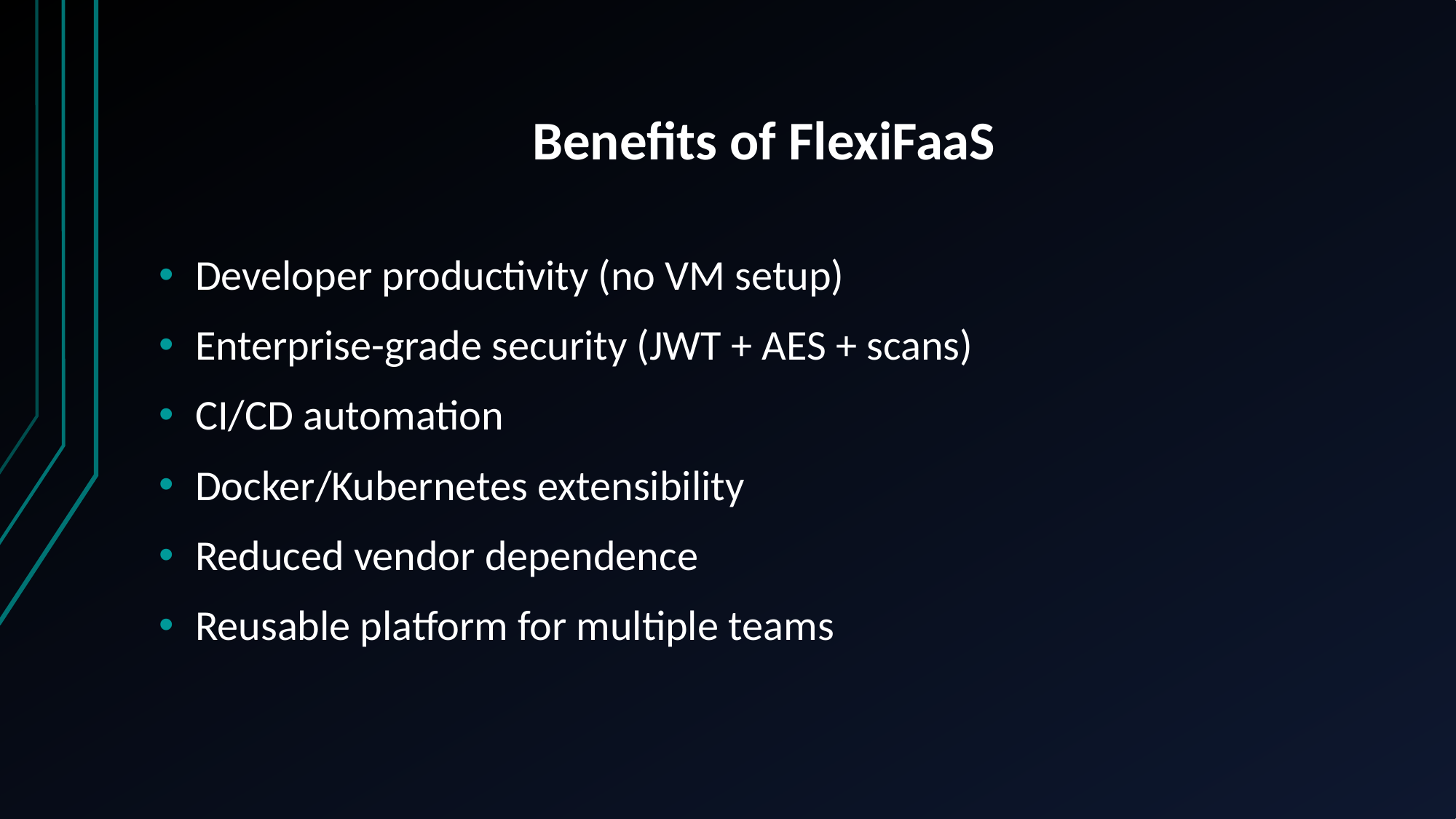

# Benefits of FlexiFaaS
Developer productivity (no VM setup)
Enterprise-grade security (JWT + AES + scans)
CI/CD automation
Docker/Kubernetes extensibility
Reduced vendor dependence
Reusable platform for multiple teams